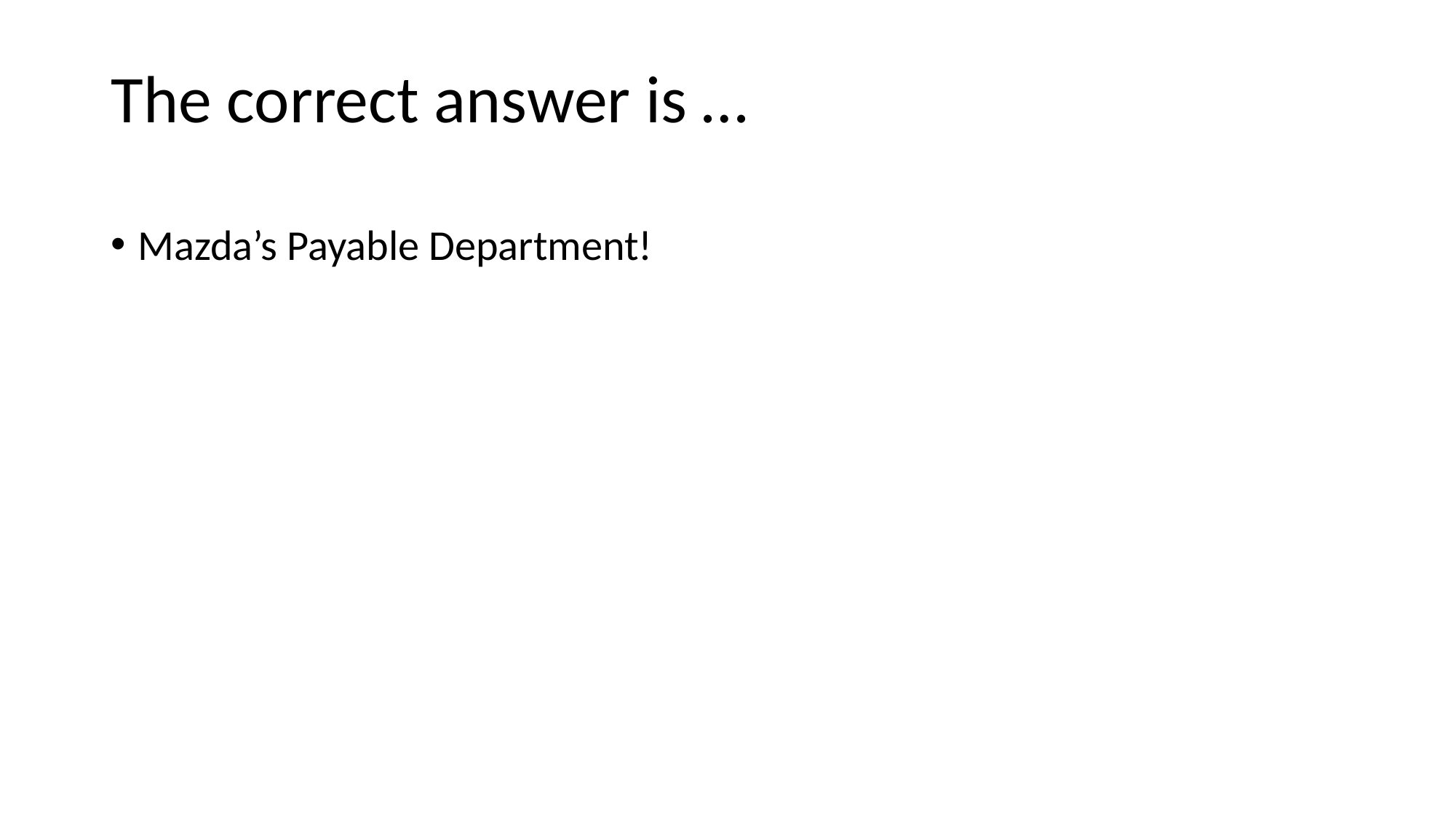

# The correct answer is …
Mazda’s Payable Department!